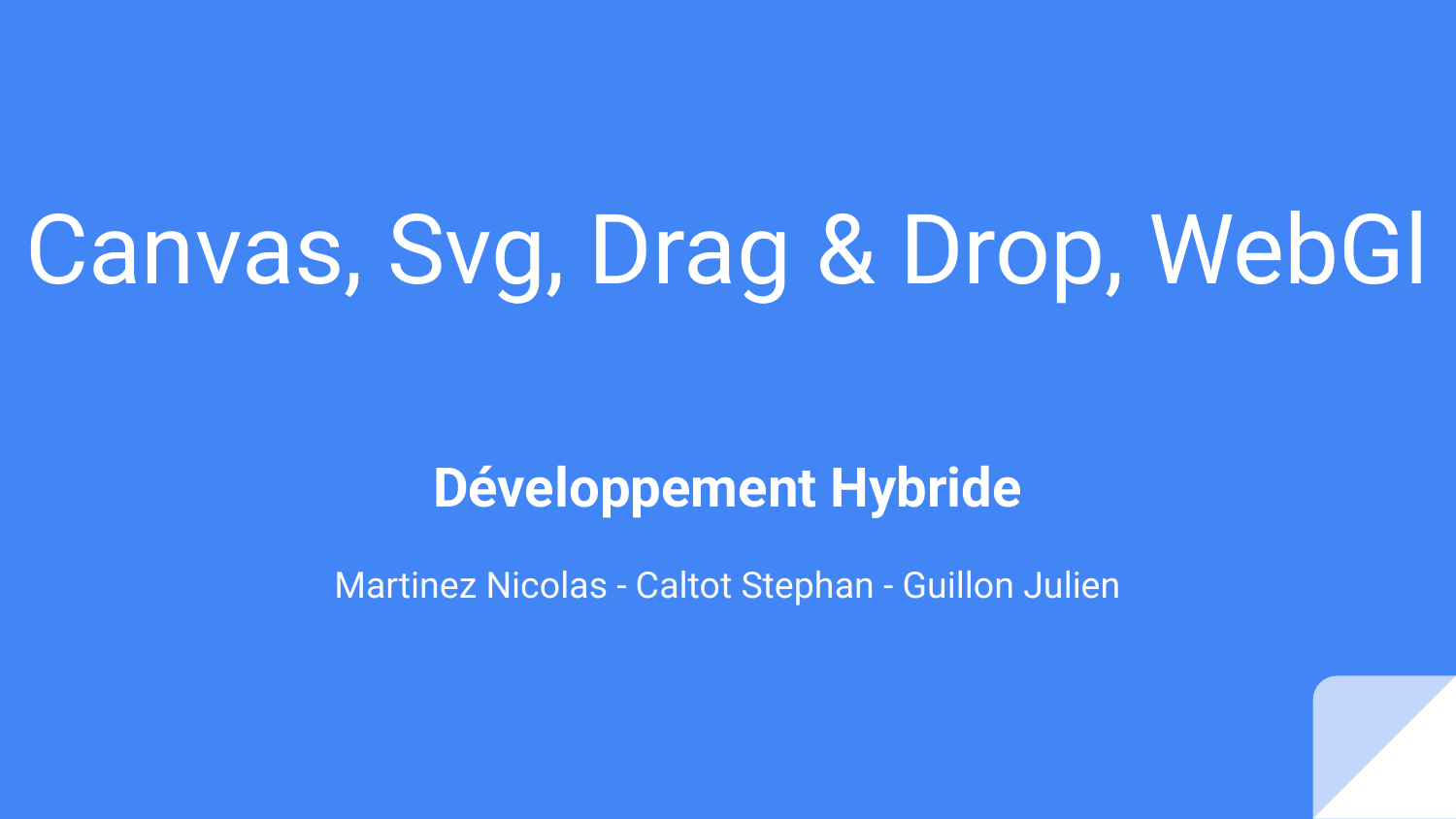

# Canvas, Svg, Drag & Drop, WebGl
Développement Hybride

Martinez Nicolas - Caltot Stephan - Guillon Julien